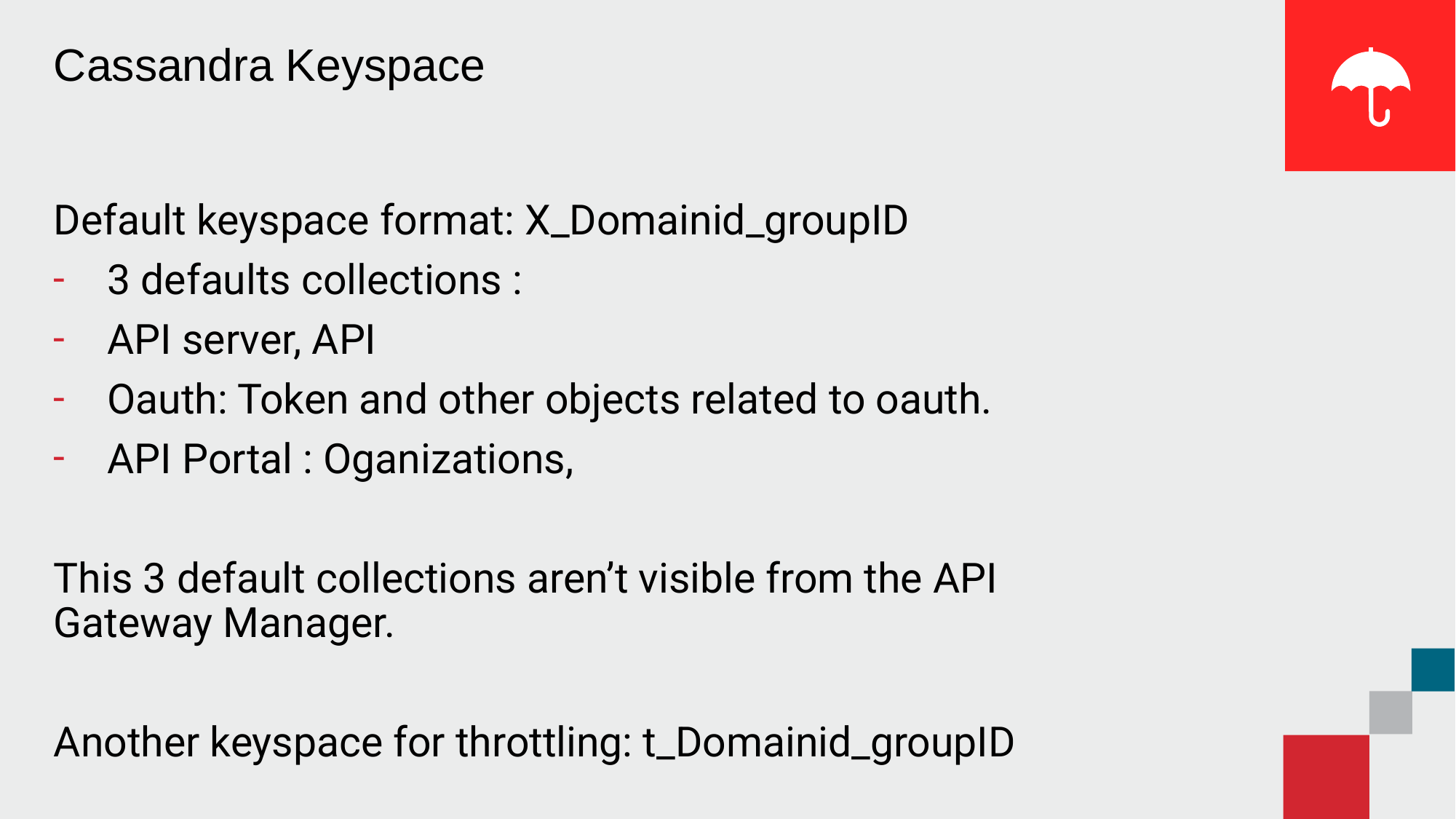

# Cassandra Keyspace
Default keyspace format: X_Domainid_groupID
3 defaults collections :
API server, API
Oauth: Token and other objects related to oauth.
API Portal : Oganizations,

This 3 default collections aren’t visible from the API Gateway Manager.

Another keyspace for throttling: t_Domainid_groupID